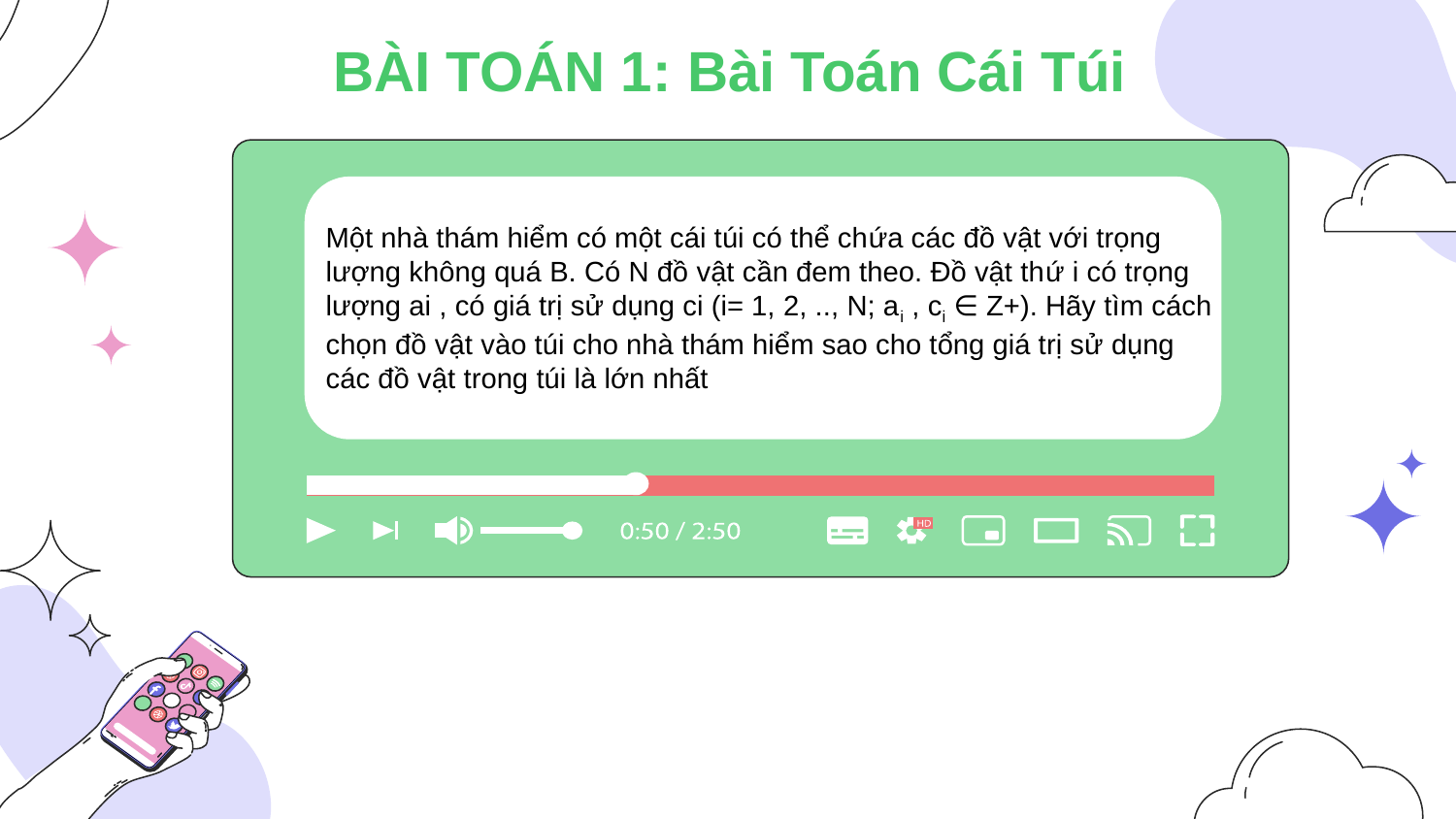

BÀI TOÁN 1: Bài Toán Cái Túi

Một nhà thám hiểm có một cái túi có thể chứa các đồ vật với trọng lượng không quá B. Có N đồ vật cần đem theo. Đồ vật thứ i có trọng lượng ai , có giá trị sử dụng ci (i= 1, 2, .., N; ai , ci ∈ Z+). Hãy tìm cách chọn đồ vật vào túi cho nhà thám hiểm sao cho tổng giá trị sử dụng các đồ vật trong túi là lớn nhất